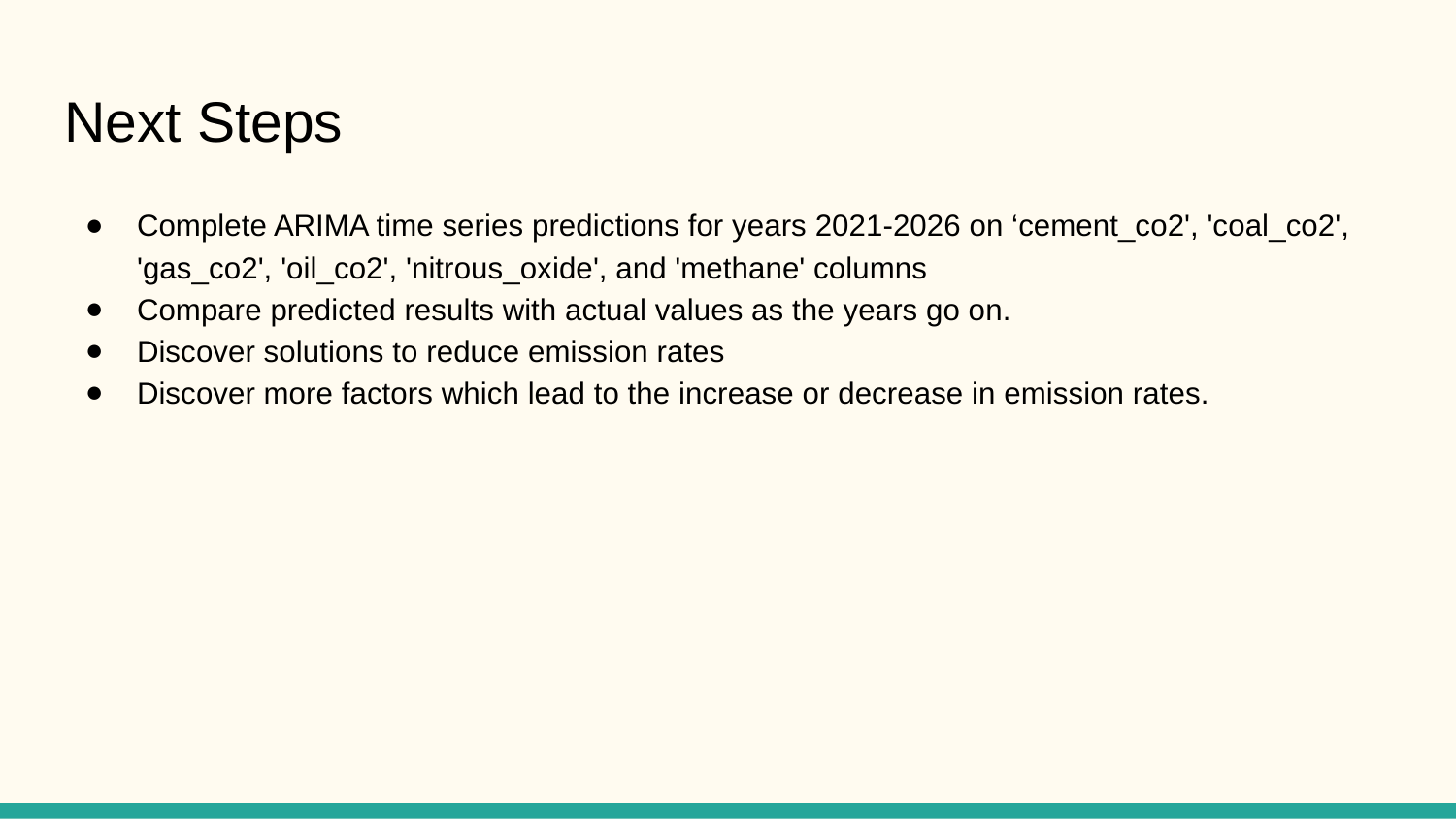

# Next Steps
Complete ARIMA time series predictions for years 2021-2026 on ‘cement_co2', 'coal_co2', 'gas_co2', 'oil_co2', 'nitrous_oxide', and 'methane' columns
Compare predicted results with actual values as the years go on.
Discover solutions to reduce emission rates
Discover more factors which lead to the increase or decrease in emission rates.